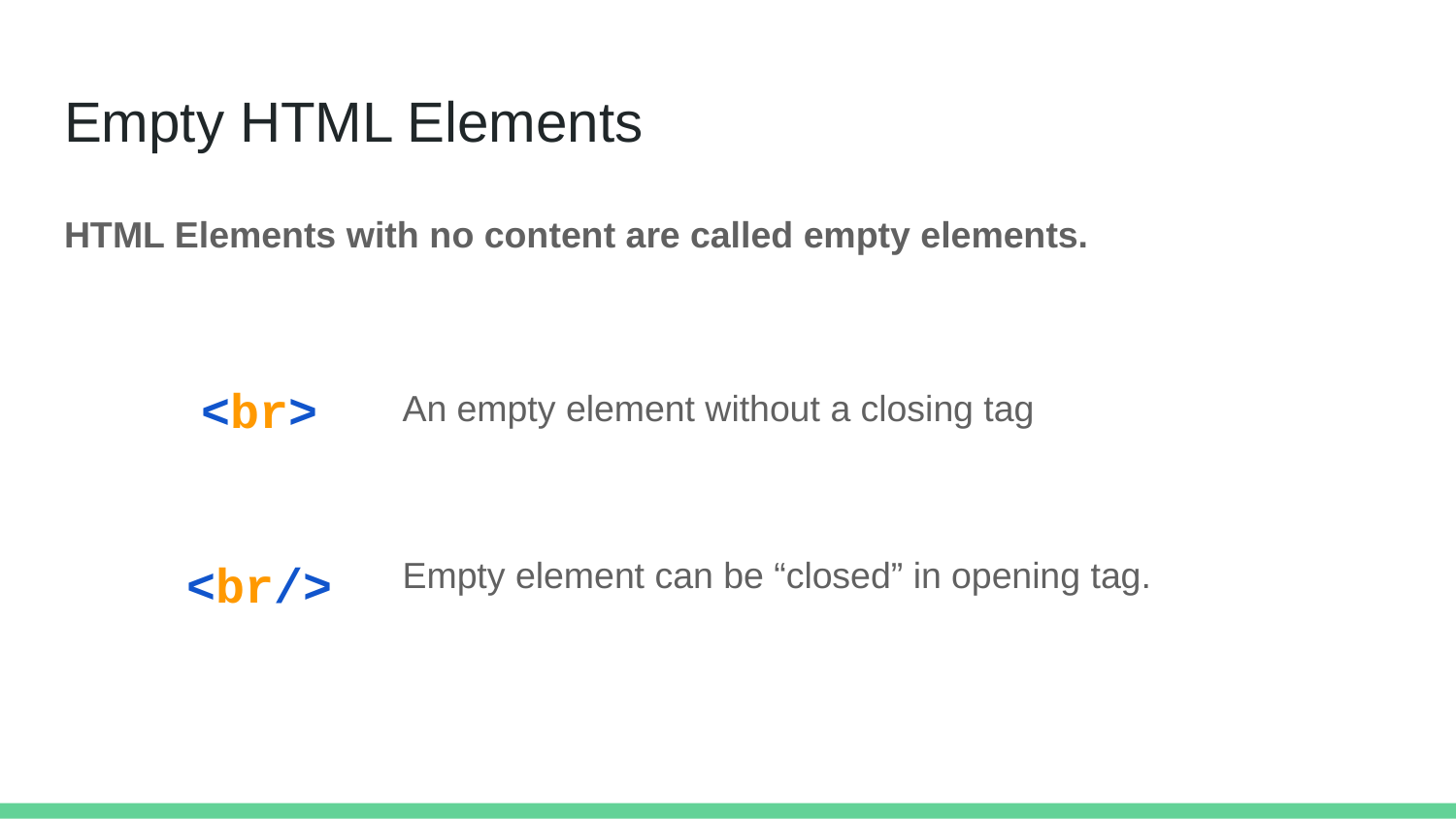

# Empty HTML Elements
HTML Elements with no content are called empty elements.

<br>
An empty element without a closing tag
<br/>
Empty element can be “closed” in opening tag.